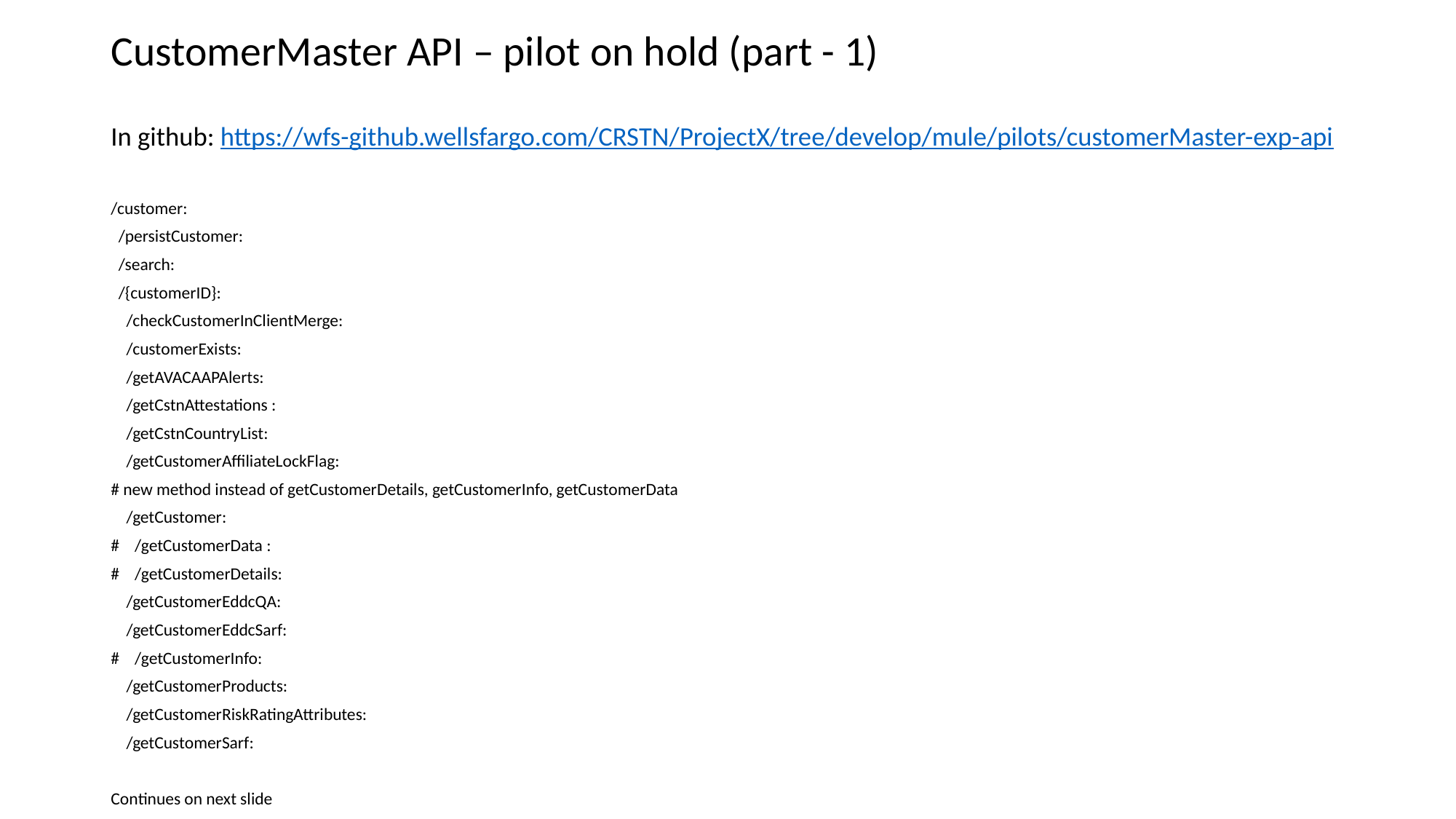

CustomerMaster API – pilot on hold (part - 1)

In github: https://wfs-github.wellsfargo.com/CRSTN/ProjectX/tree/develop/mule/pilots/customerMaster-exp-api

/customer:
  /persistCustomer:
  /search:
  /{customerID}:
    /checkCustomerInClientMerge:
    /customerExists:
    /getAVACAAPAlerts:
    /getCstnAttestations :
    /getCstnCountryList:
    /getCustomerAffiliateLockFlag:
# new method instead of getCustomerDetails, getCustomerInfo, getCustomerData
    /getCustomer:
#    /getCustomerData :
#    /getCustomerDetails:
    /getCustomerEddcQA:
    /getCustomerEddcSarf:
#    /getCustomerInfo:
    /getCustomerProducts:
    /getCustomerRiskRatingAttributes:
    /getCustomerSarf:

Continues on next slide